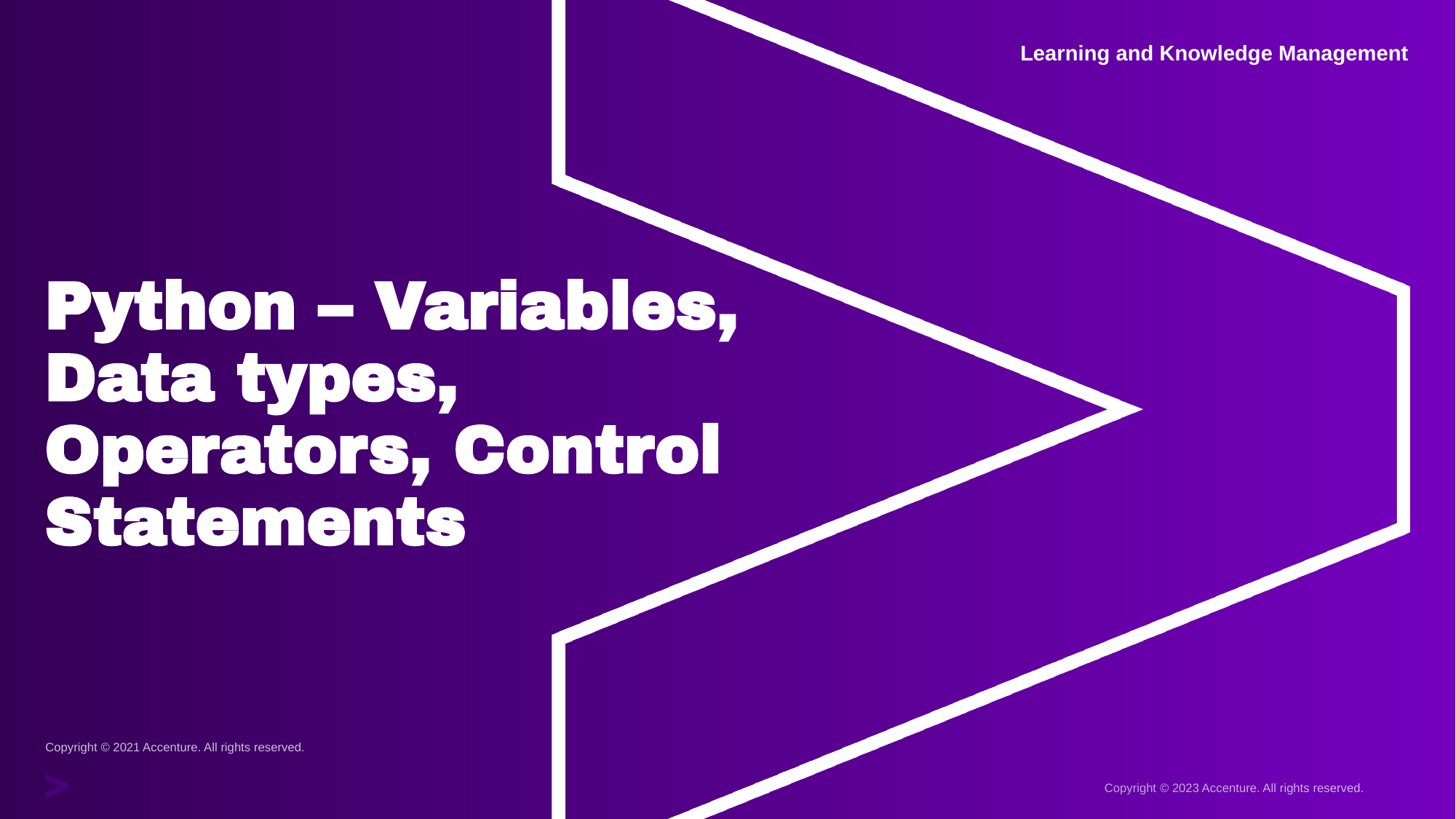

# Python – Variables, Data types, Operators, Control Statements